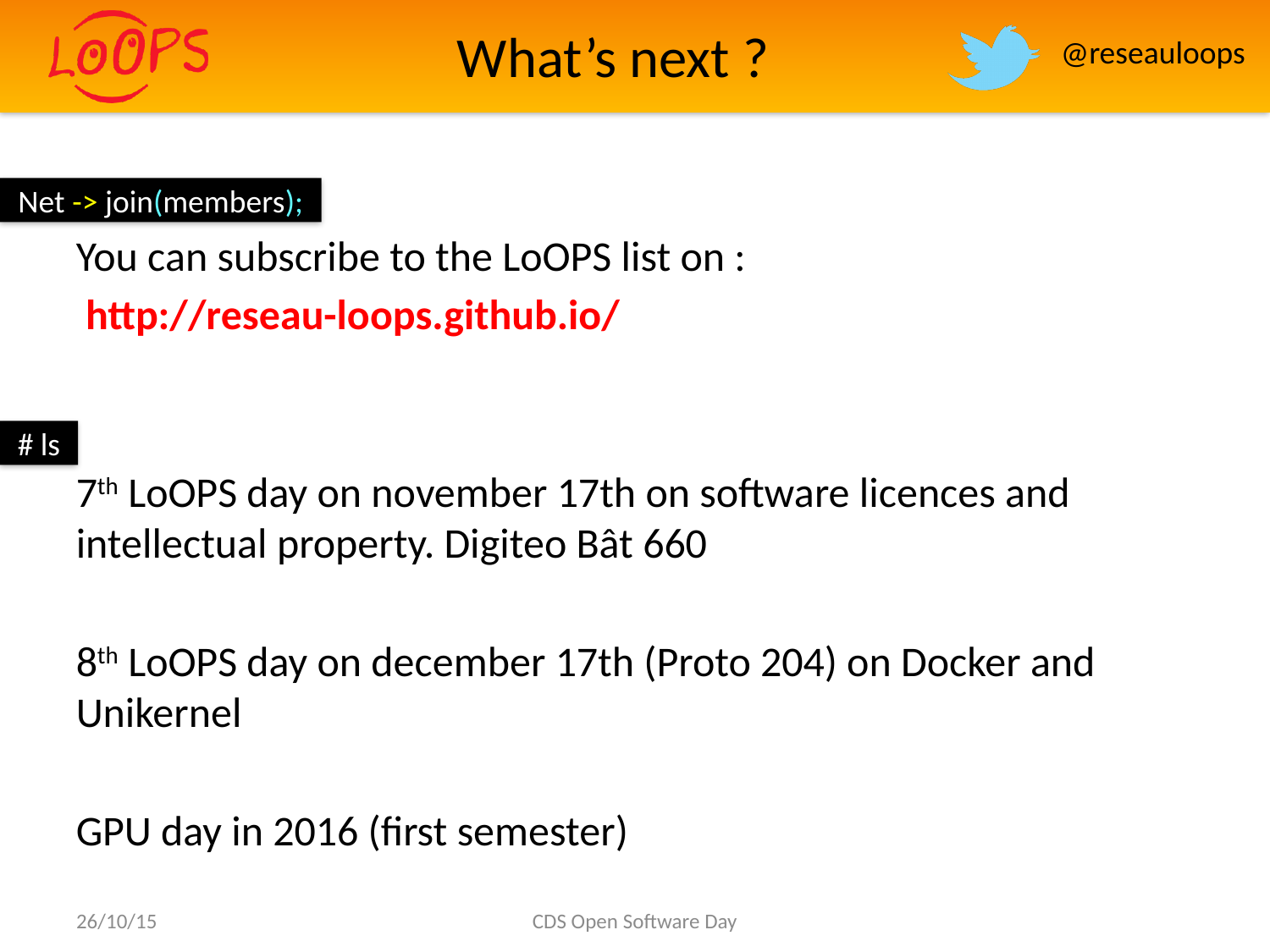

# What’s next ?
Net -> join(members);
You can subscribe to the LoOPS list on :
 http://reseau-loops.github.io/

7th LoOPS day on november 17th on software licences and intellectual property. Digiteo Bât 660

8th LoOPS day on december 17th (Proto 204) on Docker and Unikernel

GPU day in 2016 (first semester)

# ls
26/10/15
CDS Open Software Day